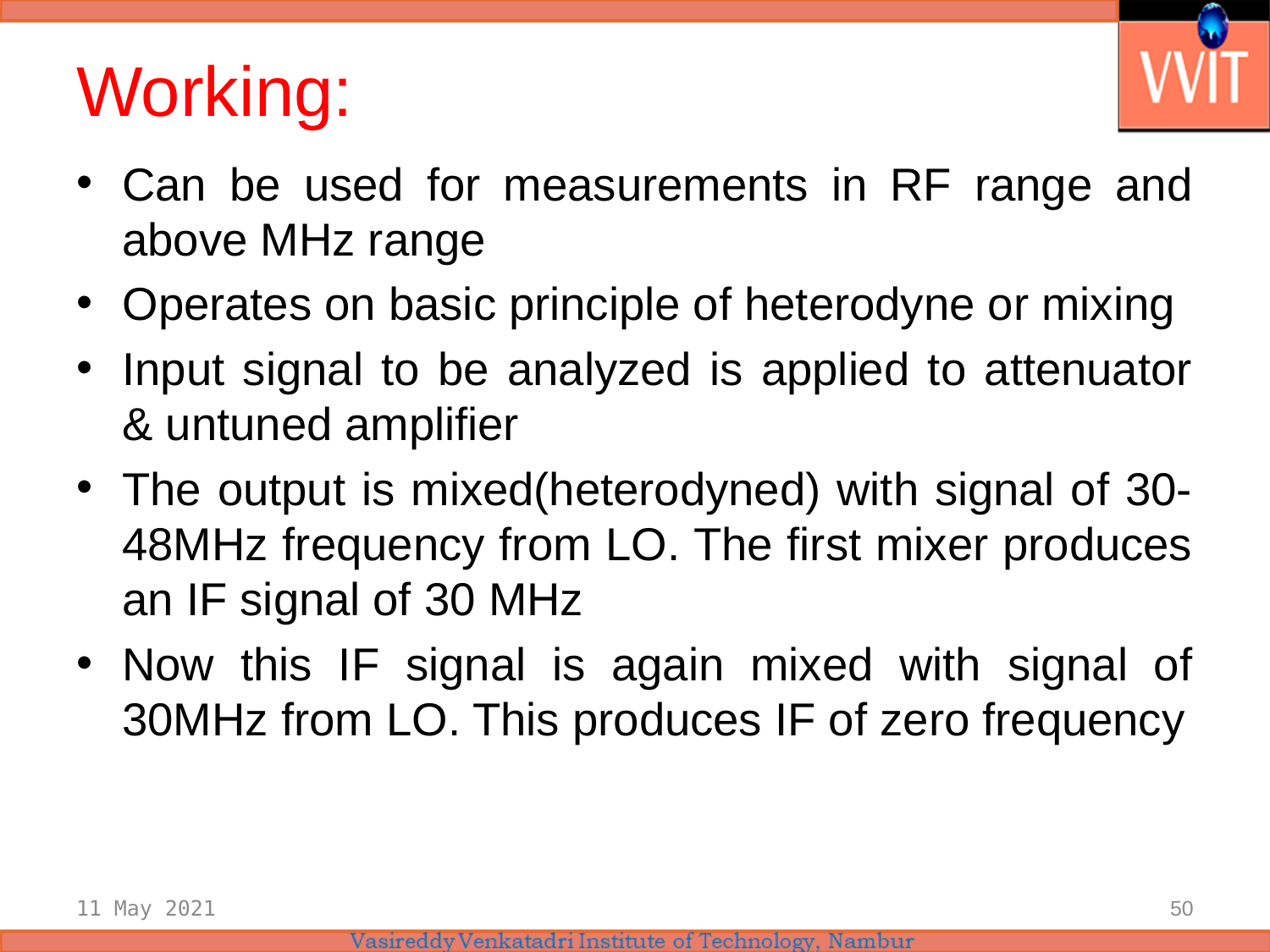

# Working:
Can be used for measurements in RF range and above MHz range
Operates on basic principle of heterodyne or mixing
Input signal to be analyzed is applied to attenuator & untuned amplifier
The output is mixed(heterodyned) with signal of 30-48MHz frequency from LO. The first mixer produces an IF signal of 30 MHz
Now this IF signal is again mixed with signal of 30MHz from LO. This produces IF of zero frequency
11 May 2021
50